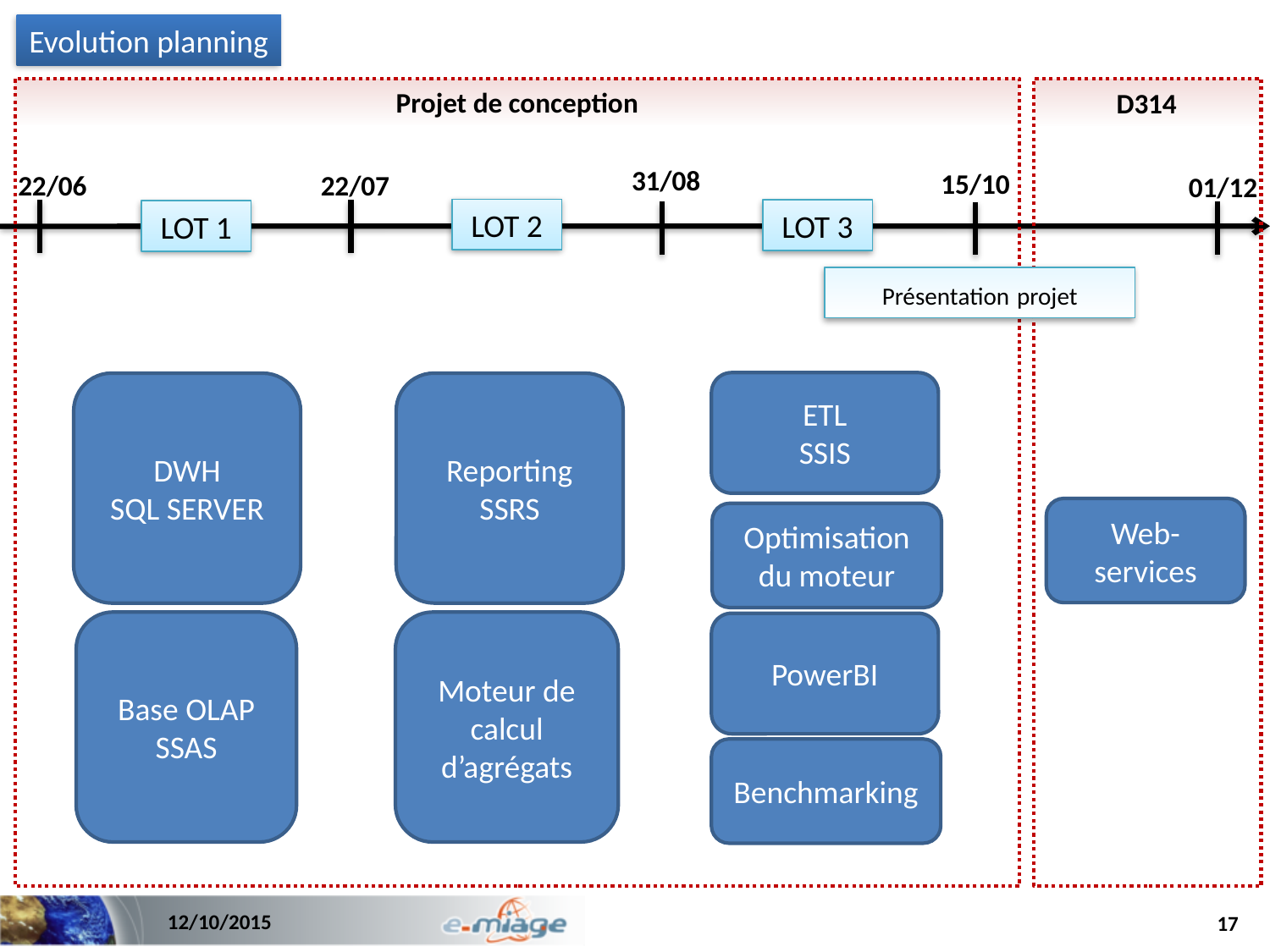

Evolution planning

Projet de conception
D314
31/08
15/10
22/06
22/07
01/12
LOT 2
LOT 3
LOT 1
Présentation projet
ETL
SSIS
DWH
SQL SERVER
Reporting
SSRS
Web-services
Optimisation du moteur
Base OLAP
SSAS
Moteur de calcul d’agrégats
PowerBI
Benchmarking